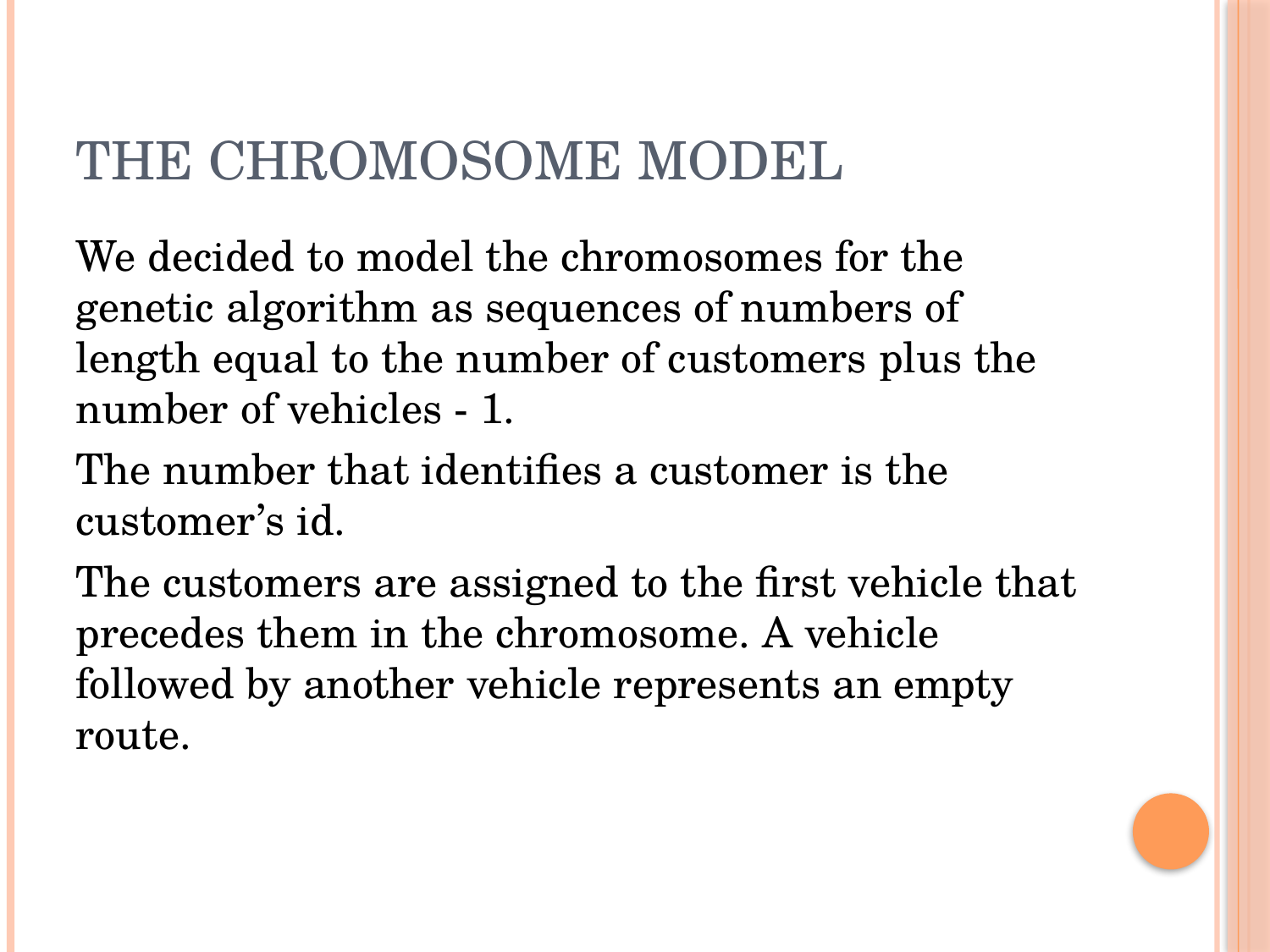

# The chromosome model
We decided to model the chromosomes for the genetic algorithm as sequences of numbers of length equal to the number of customers plus the number of vehicles - 1.
The number that identifies a customer is the customer’s id.
The customers are assigned to the first vehicle that precedes them in the chromosome. A vehicle followed by another vehicle represents an empty route.